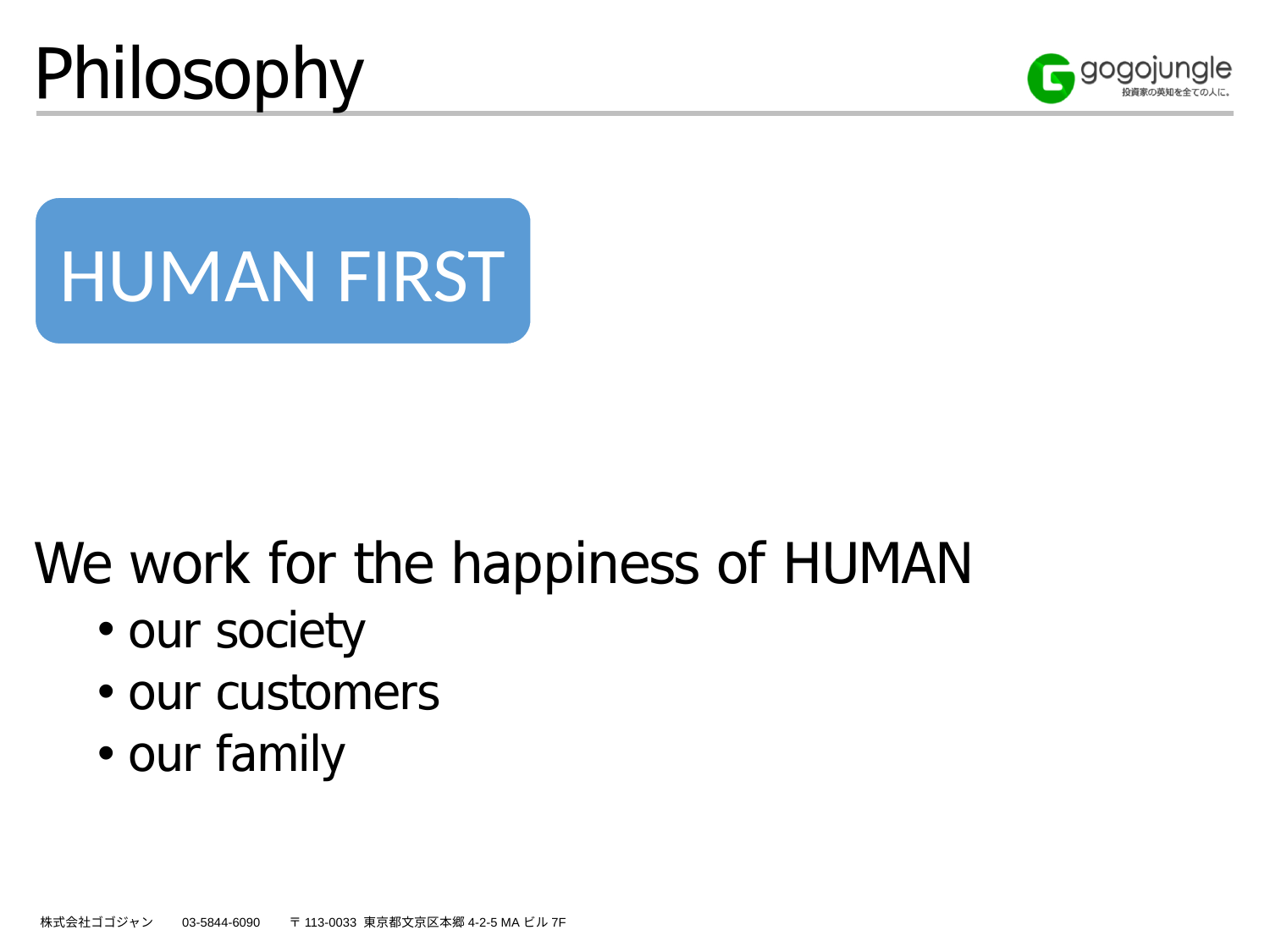

Philosophy
HUMAN FIRST
We work for the happiness of HUMAN
our society
our customers
our family